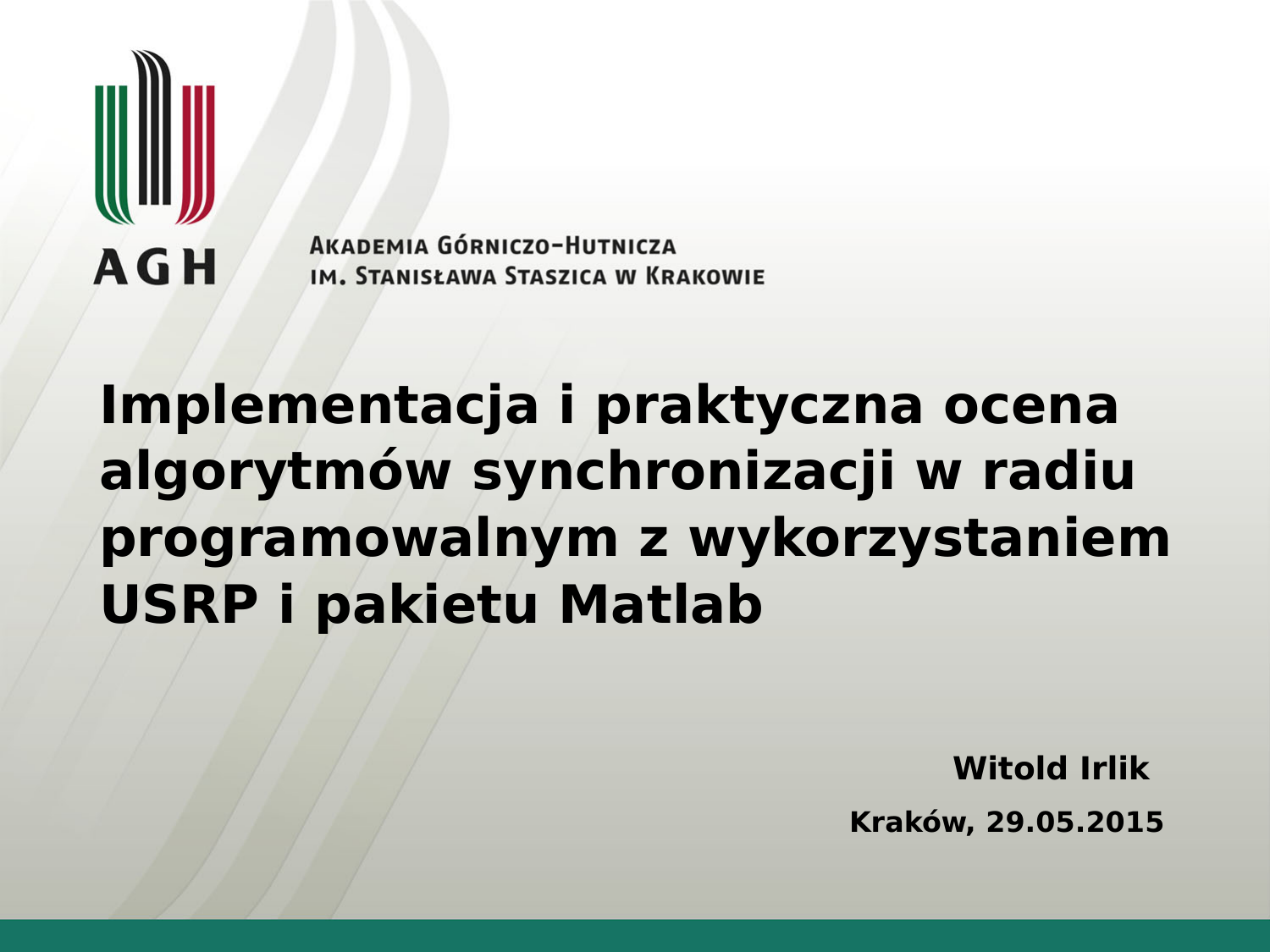

Implementacja i praktyczna ocena algorytmów synchronizacji w radiu programowalnym z wykorzystaniem USRP i pakietu Matlab
Witold Irlik
Kraków, 29.05.2015